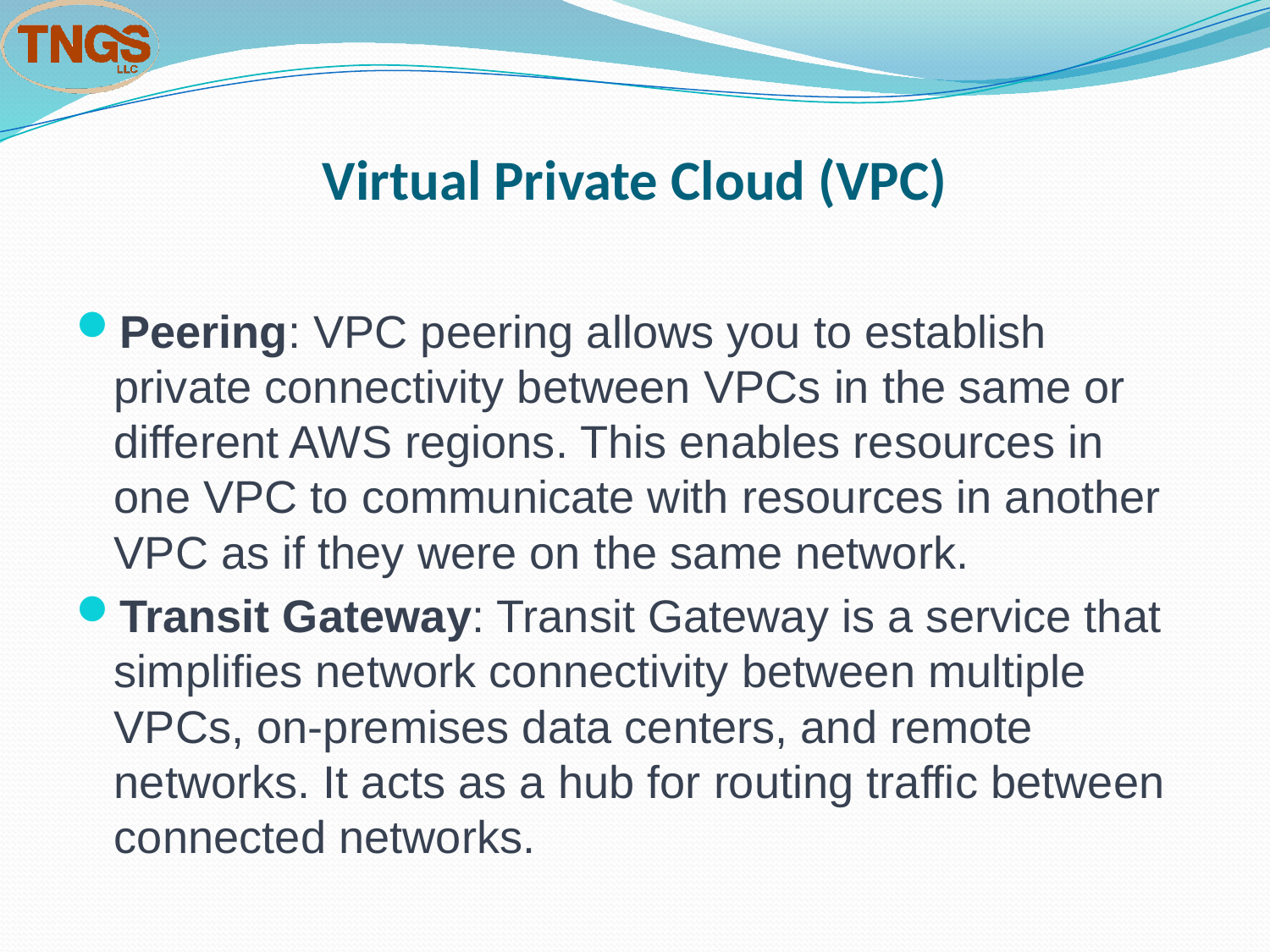

# Virtual Private Cloud (VPC)
Peering: VPC peering allows you to establish private connectivity between VPCs in the same or different AWS regions. This enables resources in one VPC to communicate with resources in another VPC as if they were on the same network.
Transit Gateway: Transit Gateway is a service that simplifies network connectivity between multiple VPCs, on-premises data centers, and remote networks. It acts as a hub for routing traffic between connected networks.